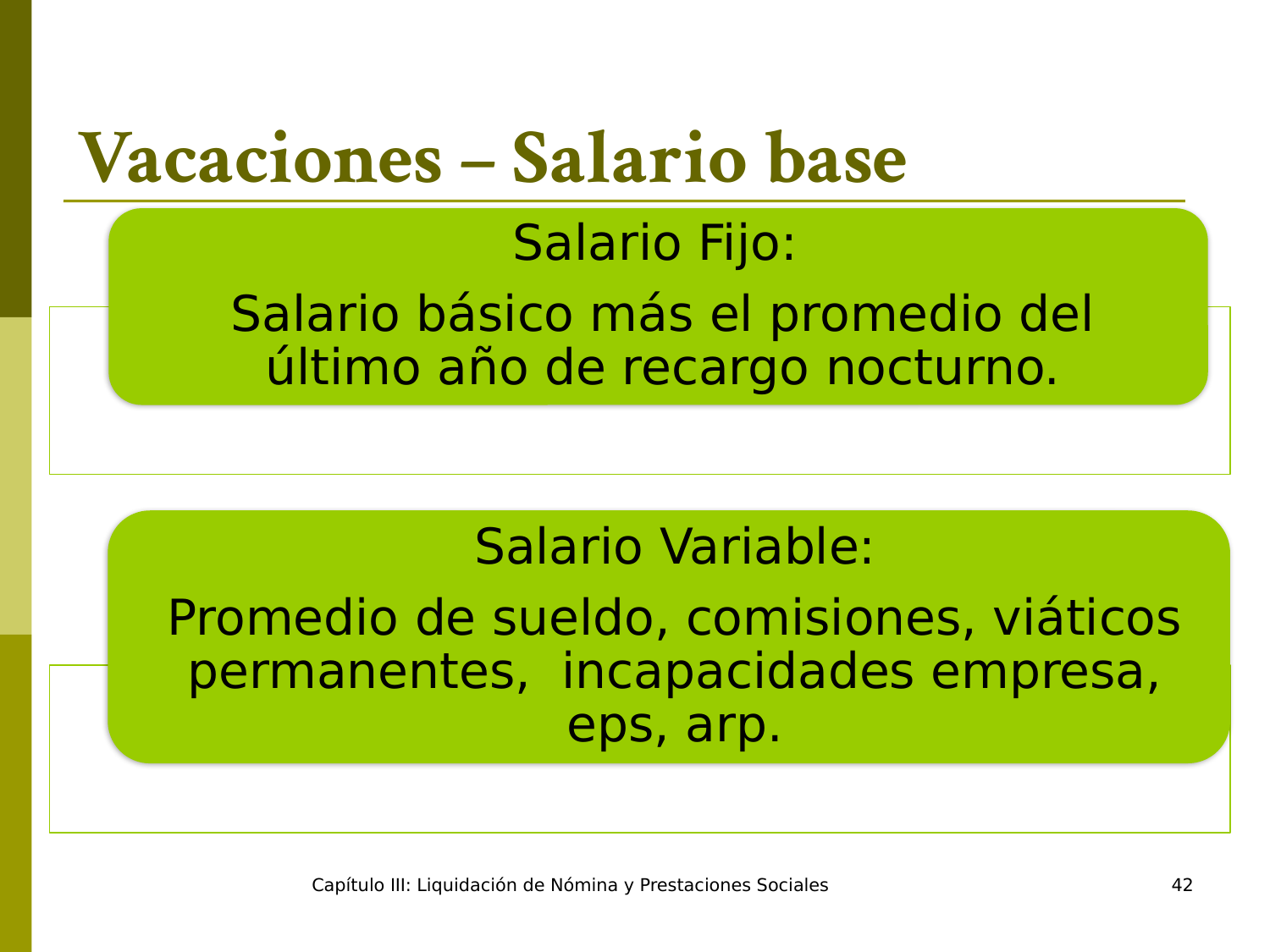

# Vacaciones – Salario base
Salario Fijo:
Salario básico más el promedio del último año de recargo nocturno.
Salario Variable:
Promedio de sueldo, comisiones, viáticos permanentes,  incapacidades empresa, eps, arp.
Capítulo III: Liquidación de Nómina y Prestaciones Sociales
42